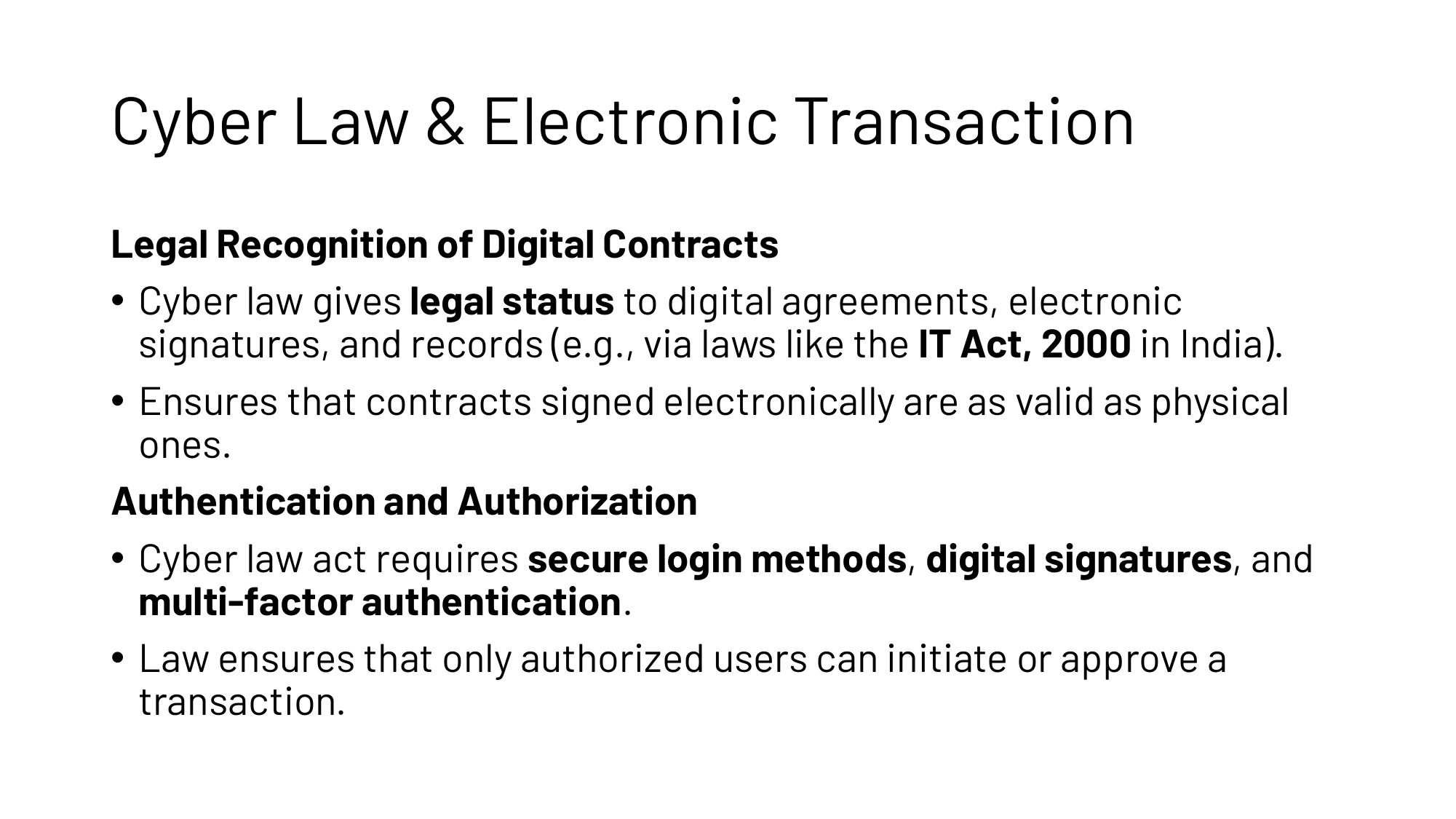

# Cyber Law & Electronic Transaction
Legal Recognition of Digital Contracts
Cyber law gives legal status to digital agreements, electronic signatures, and records (e.g., via laws like the IT Act, 2000 in India).
Ensures that contracts signed electronically are as valid as physical ones.
Authentication and Authorization
Cyber law act requires secure login methods, digital signatures, and multi-factor authentication.
Law ensures that only authorized users can initiate or approve a transaction.